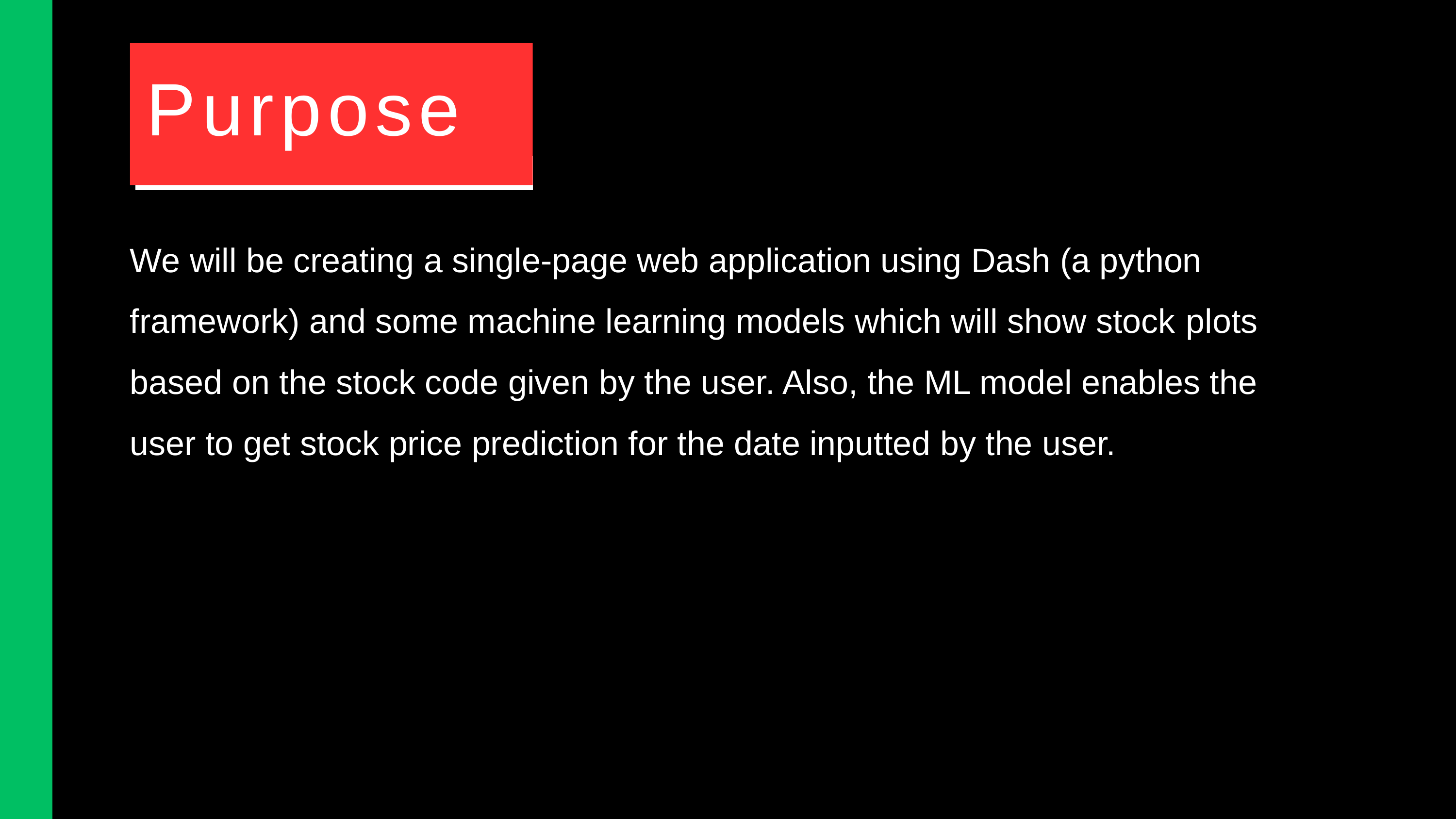

Purpose

We will be creating a single-page web application using Dash (a python framework) and some machine learning models which will show stock plots based on the stock code given by the user. Also, the ML model enables the user to get stock price prediction for the date inputted by the user.